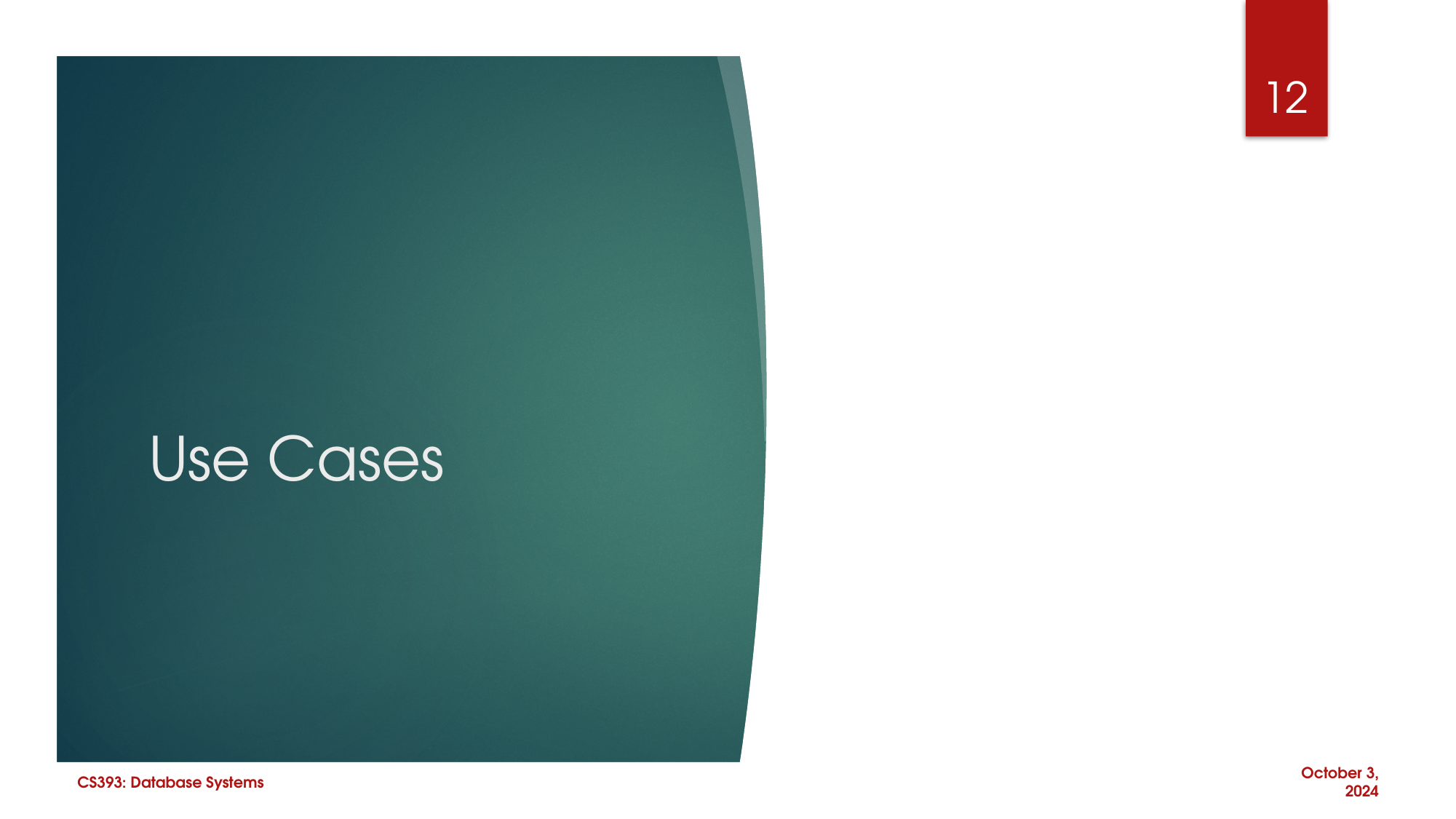

12
# Use Cases

CS393: Database Systems
October 3, 2024